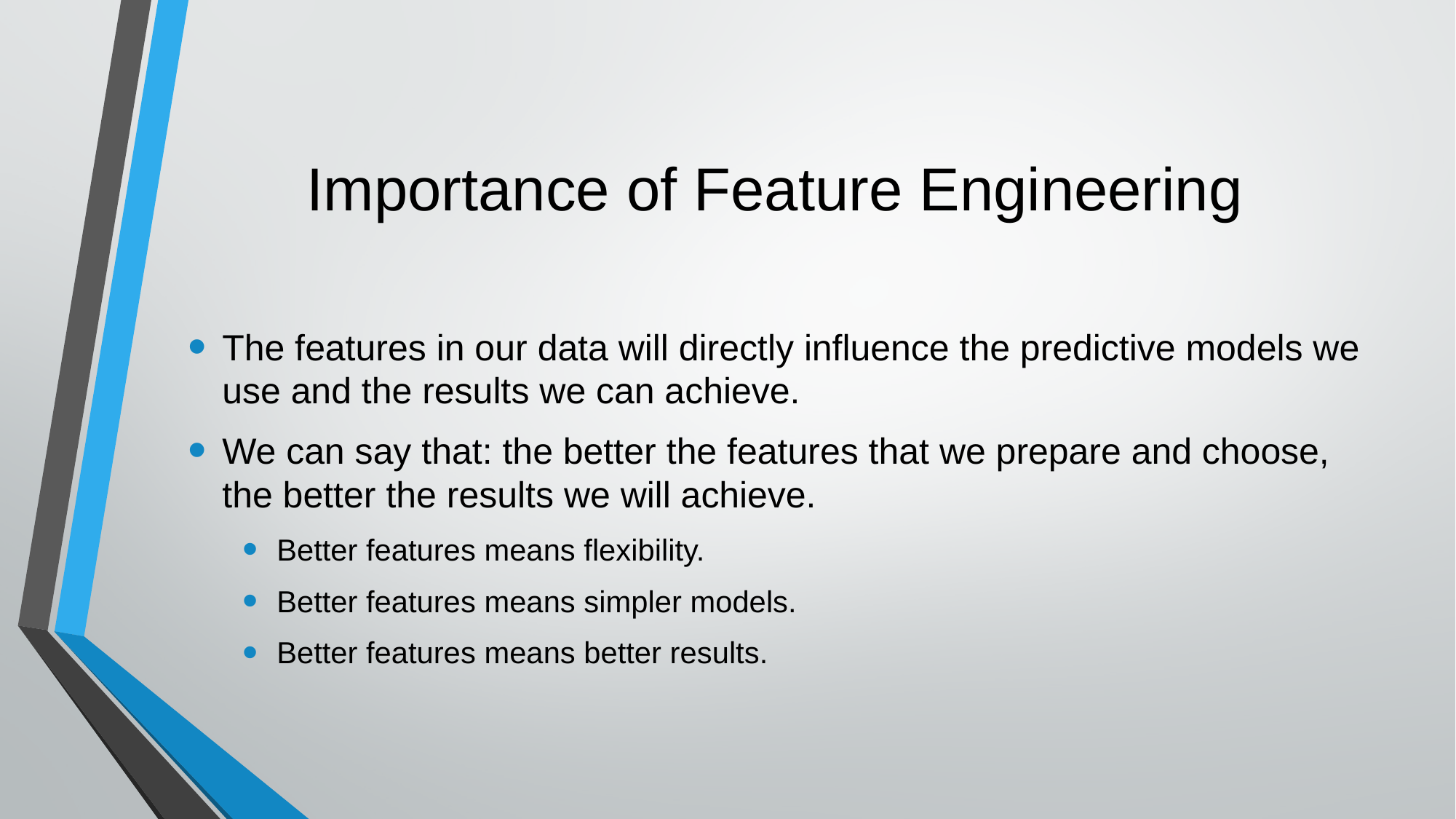

# Importance of Feature Engineering
The features in our data will directly influence the predictive models we use and the results we can achieve.
We can say that: the better the features that we prepare and choose, the better the results we will achieve.
Better features means flexibility.
Better features means simpler models.
Better features means better results.